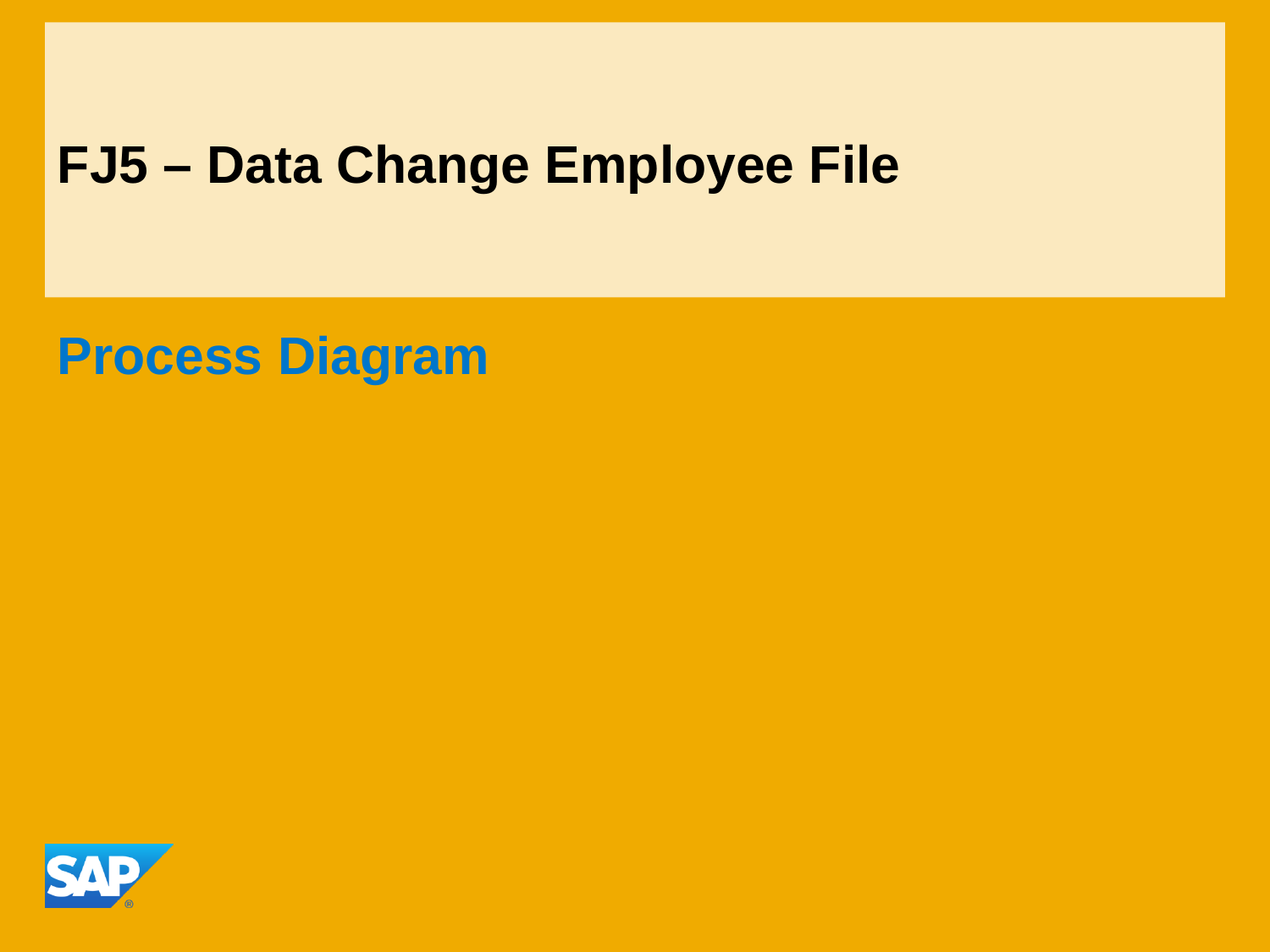

# FJ5 – Data Change Employee File
Process Diagram